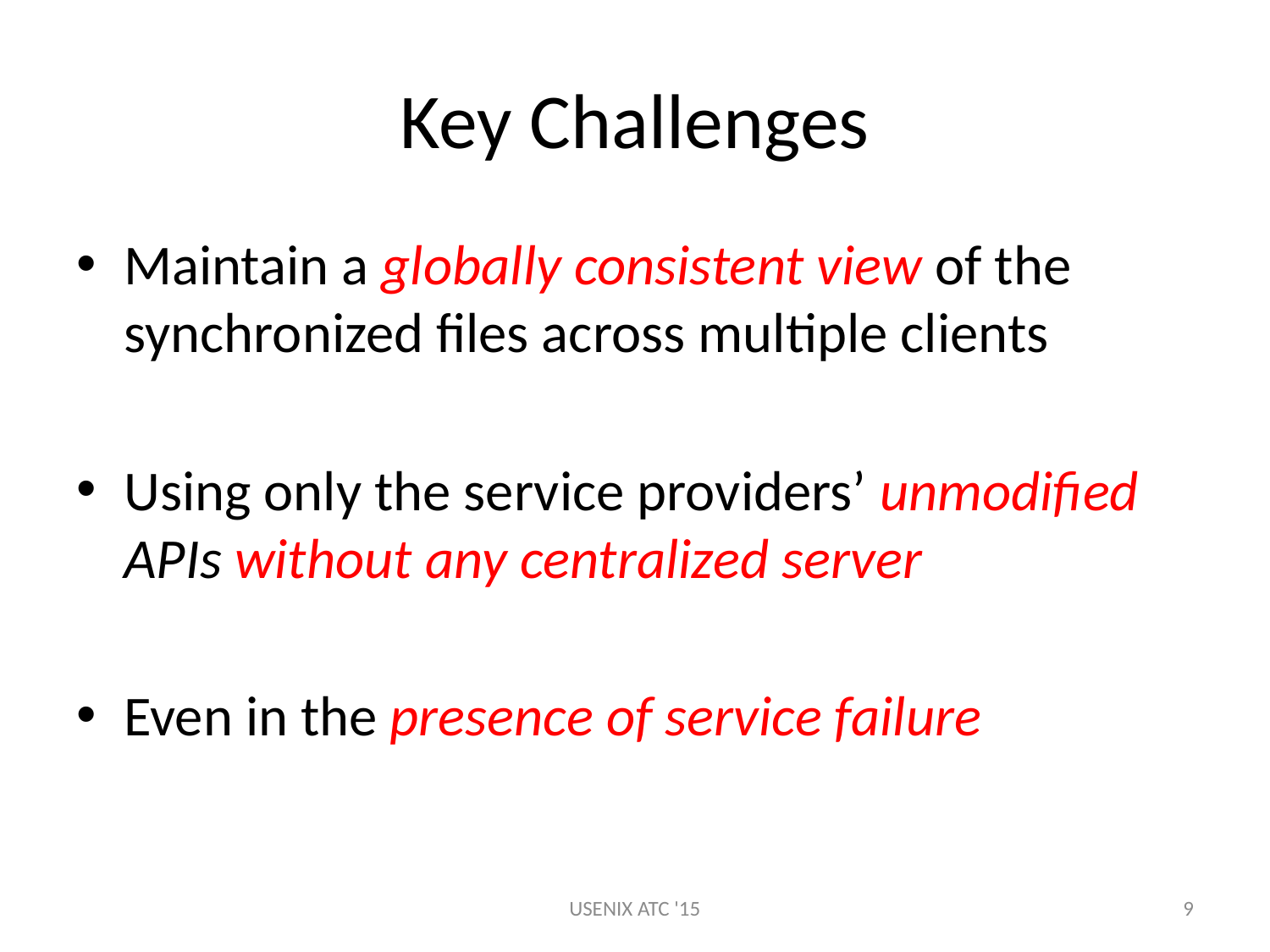

# Key Challenges
Maintain a globally consistent view of the synchronized files across multiple clients

Using only the service providers’ unmodified APIs without any centralized server

Even in the presence of service failure

USENIX ATC '15
9